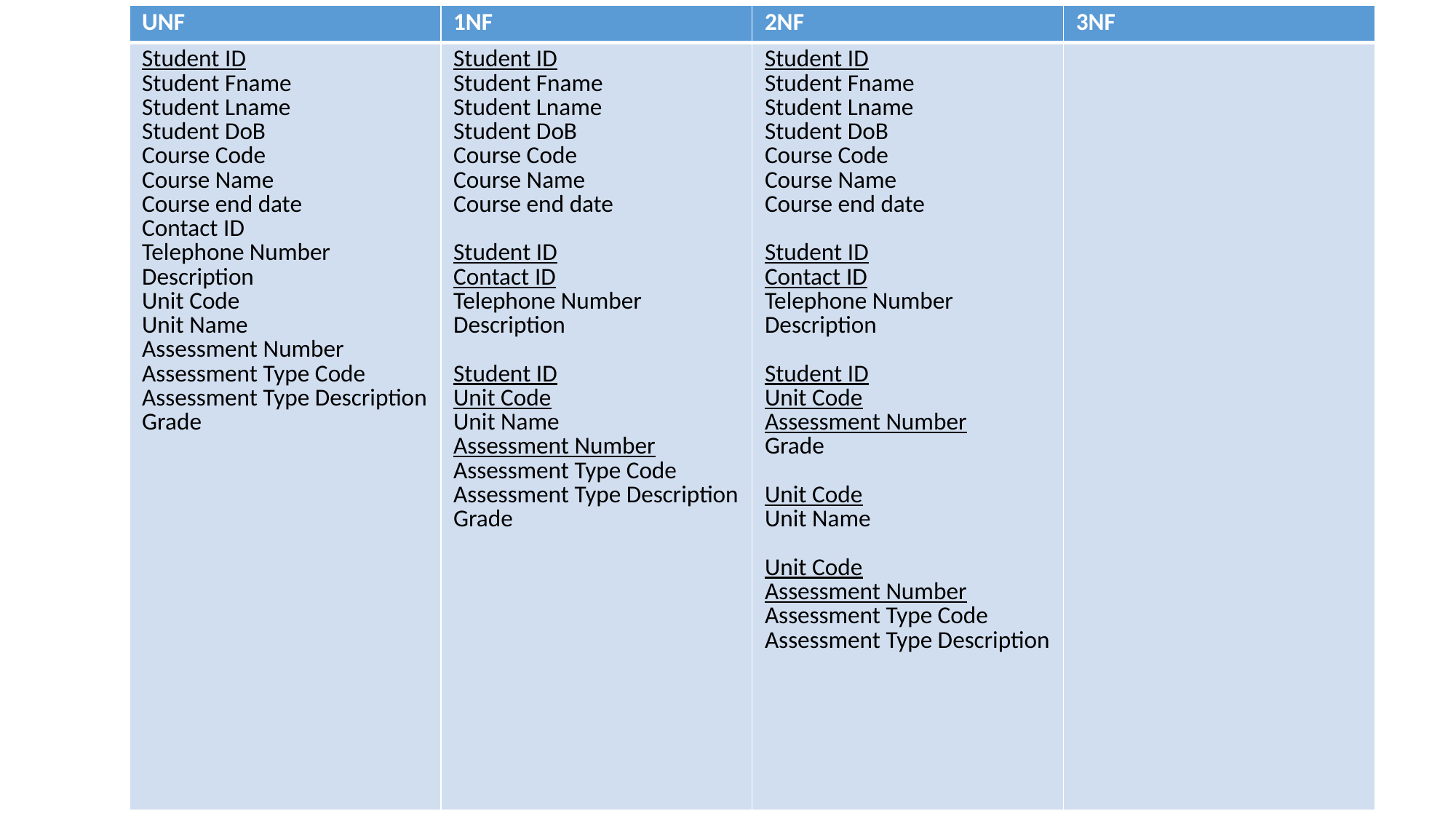

| UNF | 1NF | 2NF | 3NF |
| --- | --- | --- | --- |
| Student ID Student Fname Student Lname Student DoB Course Code Course Name Course end date Contact ID Telephone Number Description Unit Code Unit Name Assessment Number Assessment Type Code Assessment Type Description Grade | Student ID Student Fname Student Lname Student DoB Course Code Course Name Course end date Student ID Contact ID Telephone Number Description Student ID Unit Code Unit Name Assessment Number Assessment Type Code Assessment Type Description Grade | Student ID Student Fname Student Lname Student DoB Course Code Course Name Course end date Student ID Contact ID Telephone Number Description Student ID Unit Code Assessment Number Grade Unit Code Unit Name Unit Code Assessment Number Assessment Type Code Assessment Type Description |  |